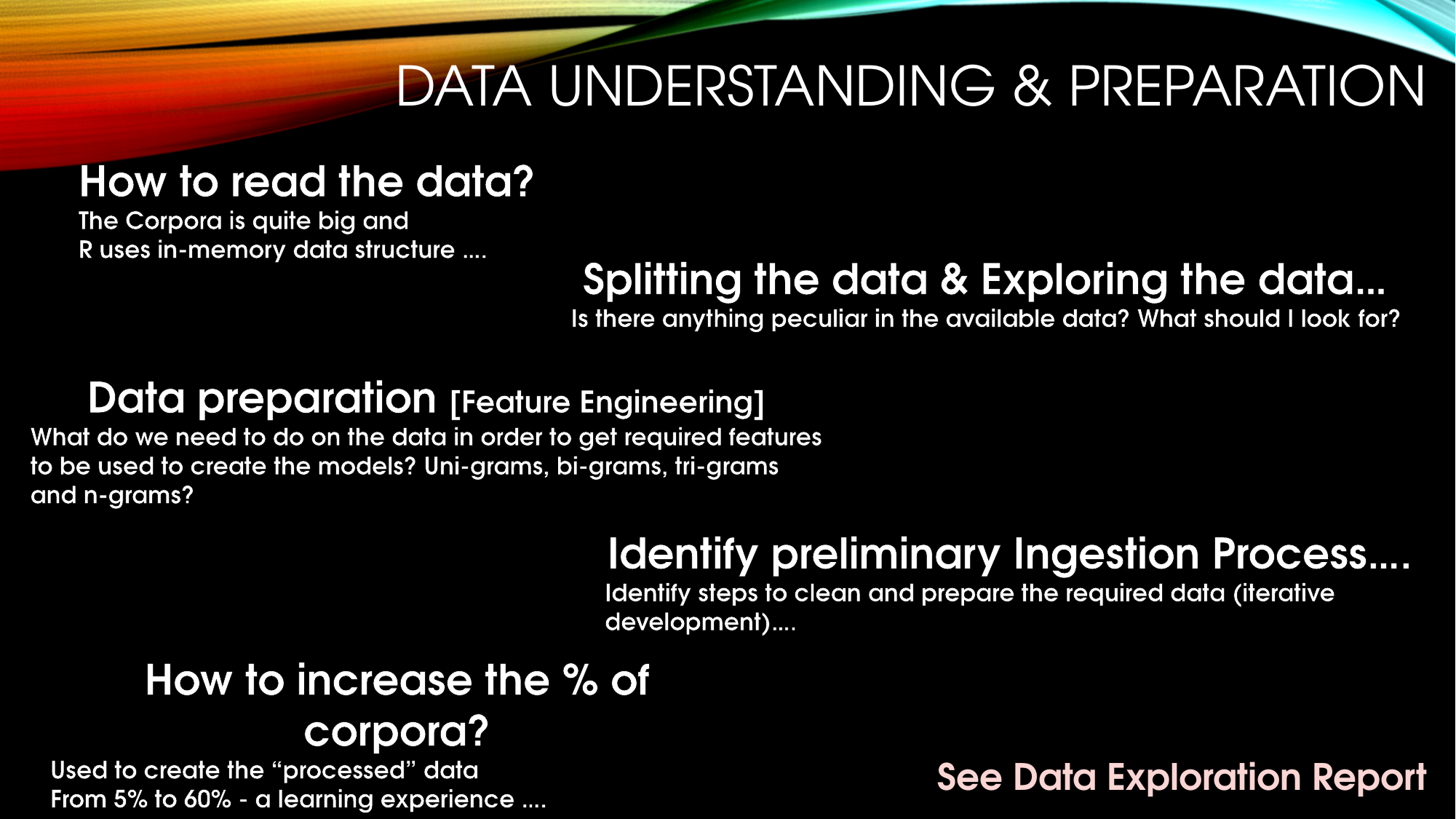

# Data Understanding & Preparation
How to read the data?
The Corpora is quite big and
R uses in-memory data structure ….
 Splitting the data & Exploring the data…
Is there anything peculiar in the available data? What should I look for?
Data preparation [Feature Engineering]
What do we need to do on the data in order to get required features to be used to create the models? Uni-grams, bi-grams, tri-grams and n-grams?
Identify preliminary Ingestion Process….
Identify steps to clean and prepare the required data (iterative development)….
How to increase the % of corpora?
Used to create the “processed” data
From 5% to 60% - a learning experience ….
See Data Exploration Report